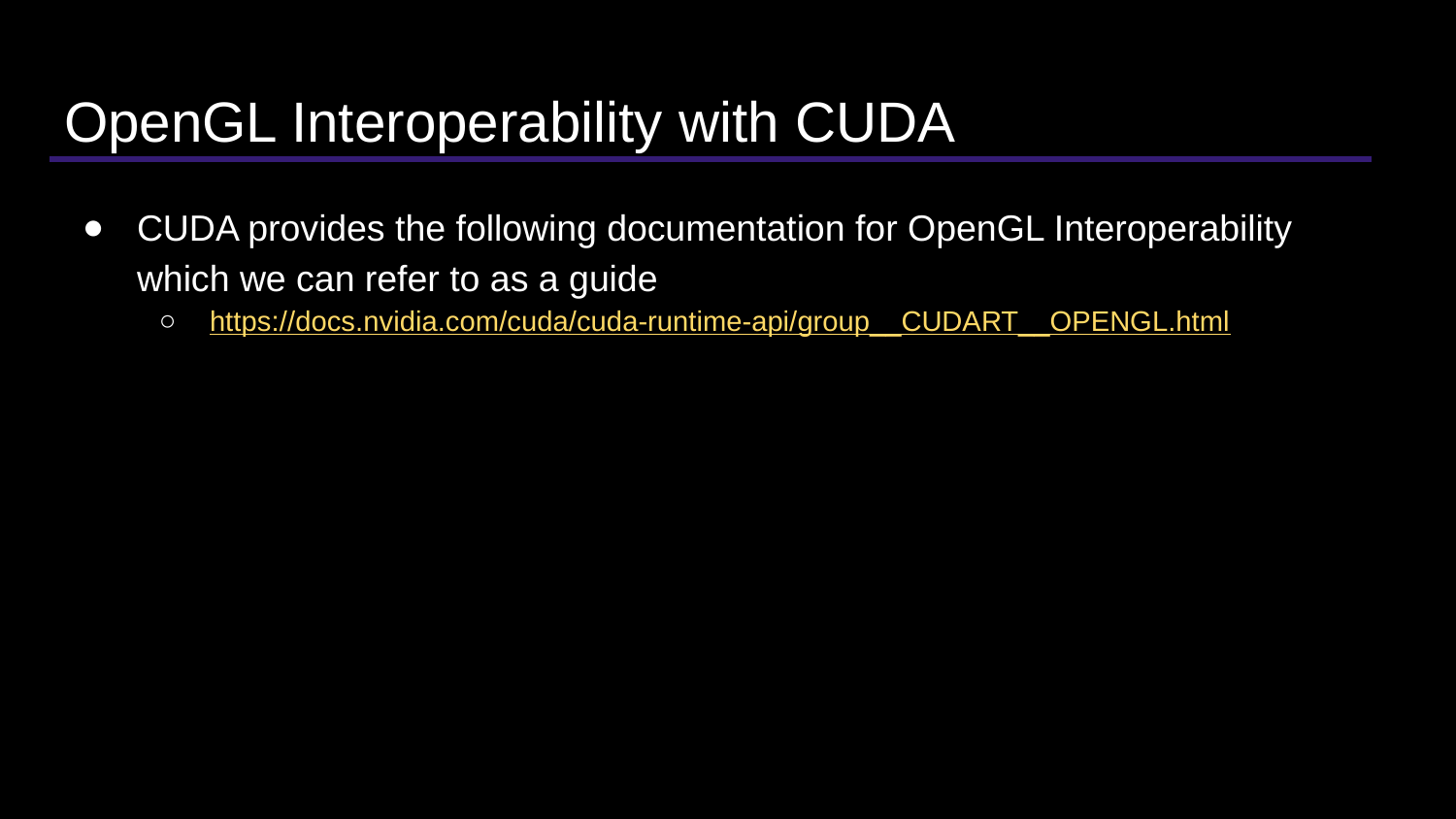

# OpenGL Interoperability with CUDA
CUDA provides the following documentation for OpenGL Interoperability which we can refer to as a guide
https://docs.nvidia.com/cuda/cuda-runtime-api/group__CUDART__OPENGL.html